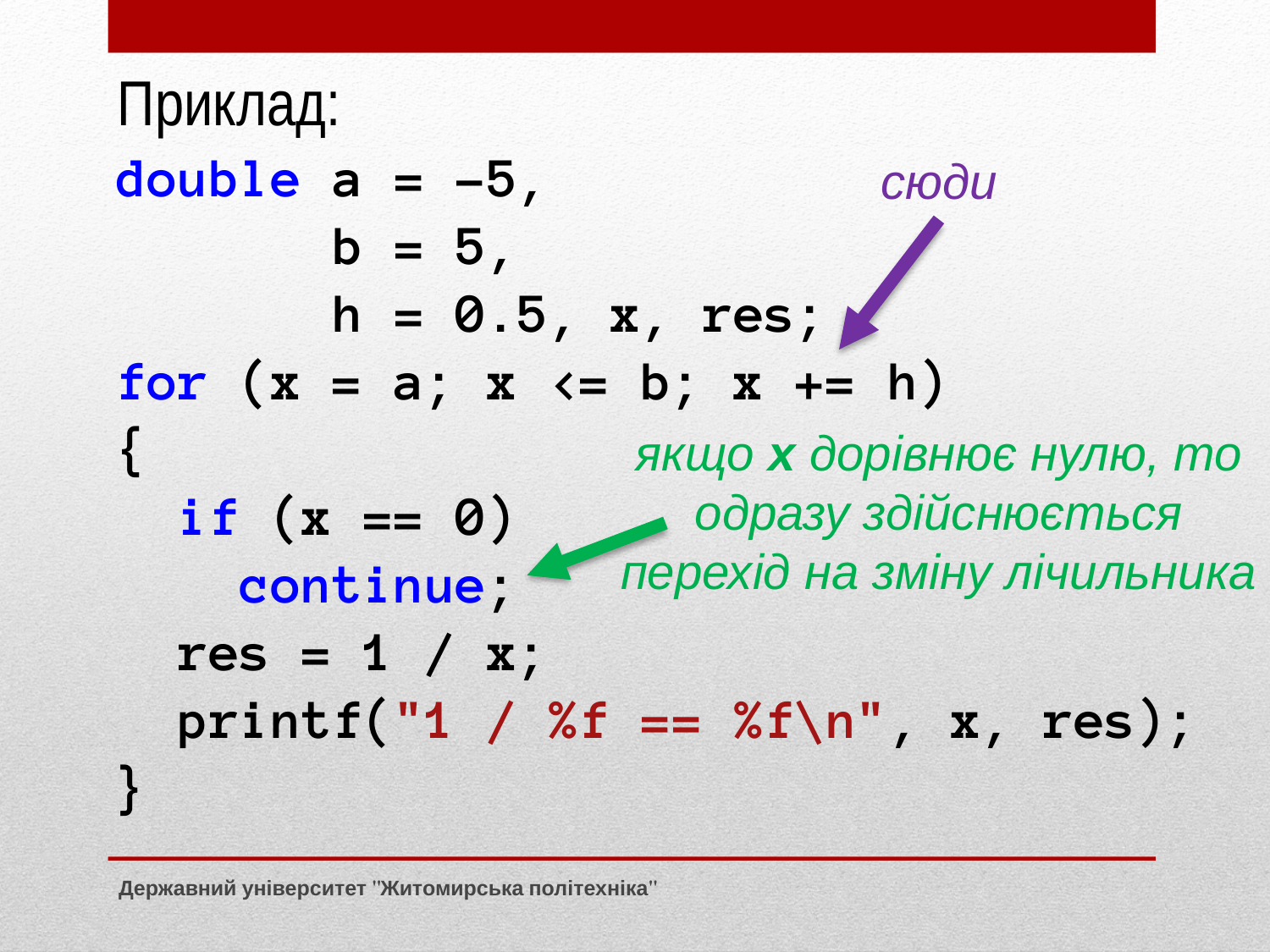

Приклад:
double a = -5,
       b = 5,
       h = 0.5, x, res;
for (x = a; x <= b; x += h)
{
  if (x == 0)
    continue;
  res = 1 / x;
  printf("1 / %f == %f\n", x, res);
}
сюди
якщо х дорівнює нулю, то одразу здійснюється перехід на зміну лічильника
Державний університет "Житомирська політехніка"